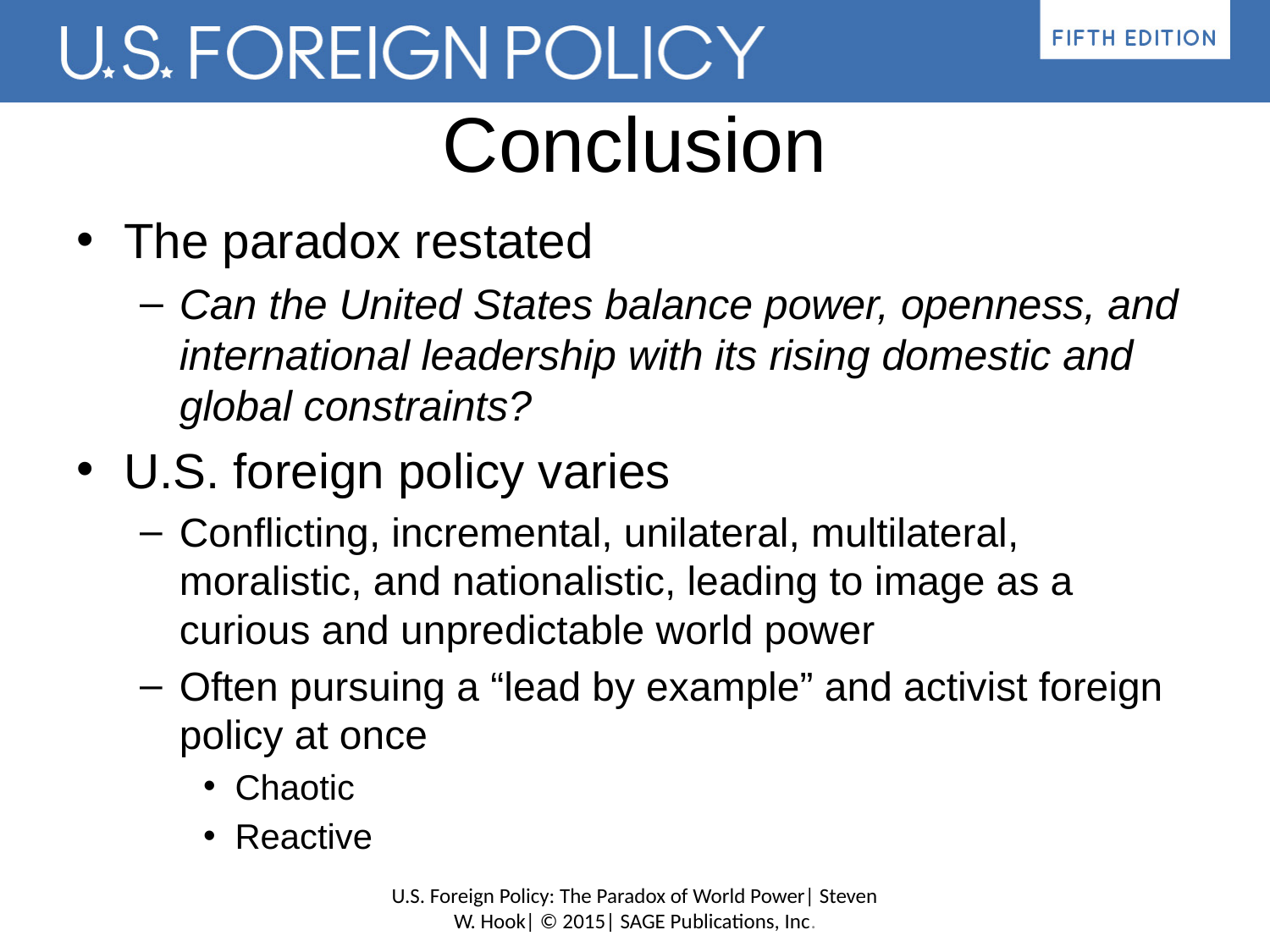

# Conclusion
The paradox restated
Can the United States balance power, openness, and international leadership with its rising domestic and global constraints?
U.S. foreign policy varies
Conflicting, incremental, unilateral, multilateral, moralistic, and nationalistic, leading to image as a curious and unpredictable world power
Often pursuing a “lead by example” and activist foreign policy at once
Chaotic
Reactive
U.S. Foreign Policy: The Paradox of World Power| Steven W. Hook| © 2015| SAGE Publications, Inc.